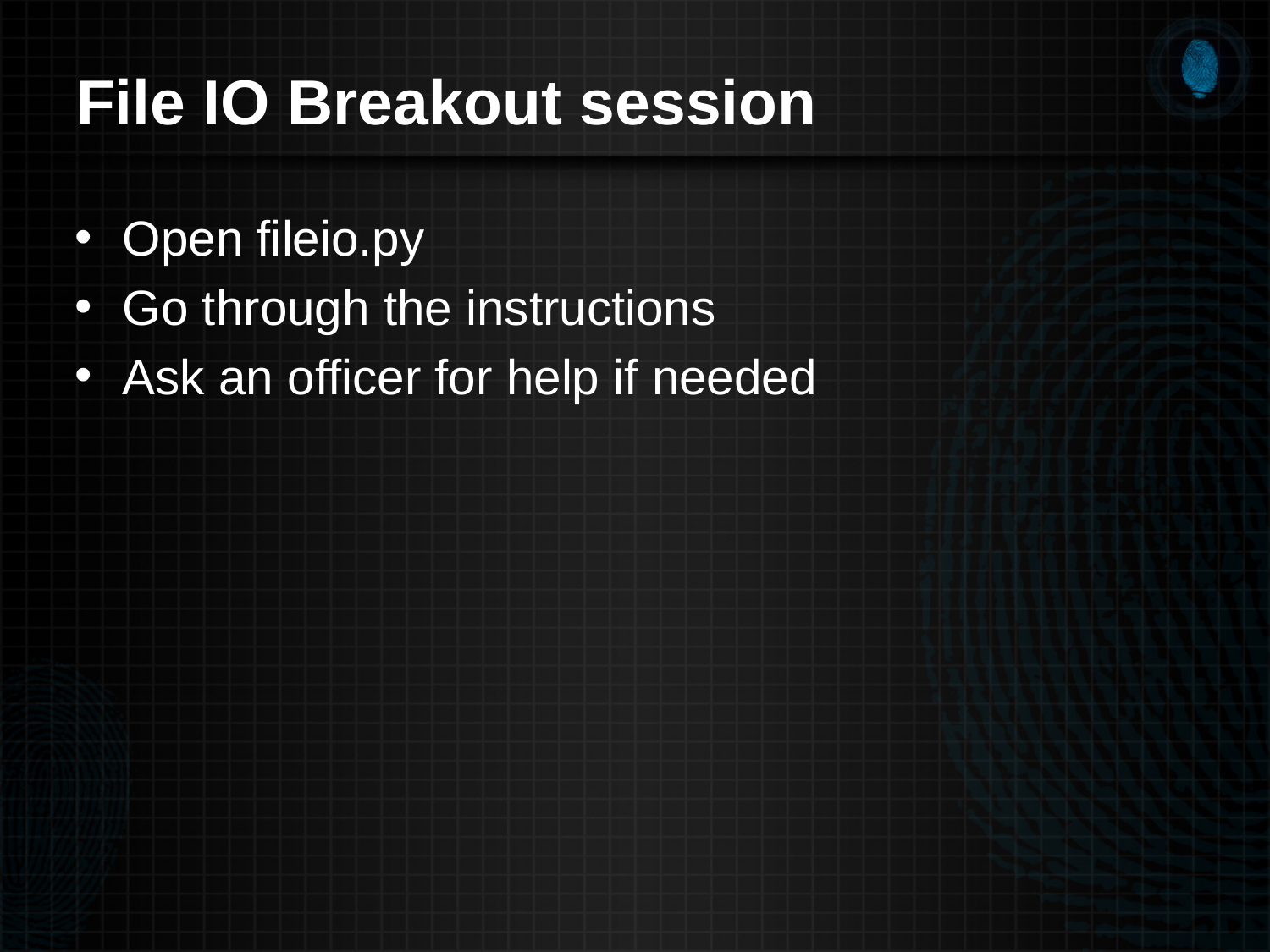

# File IO Breakout session
Open fileio.py
Go through the instructions
Ask an officer for help if needed